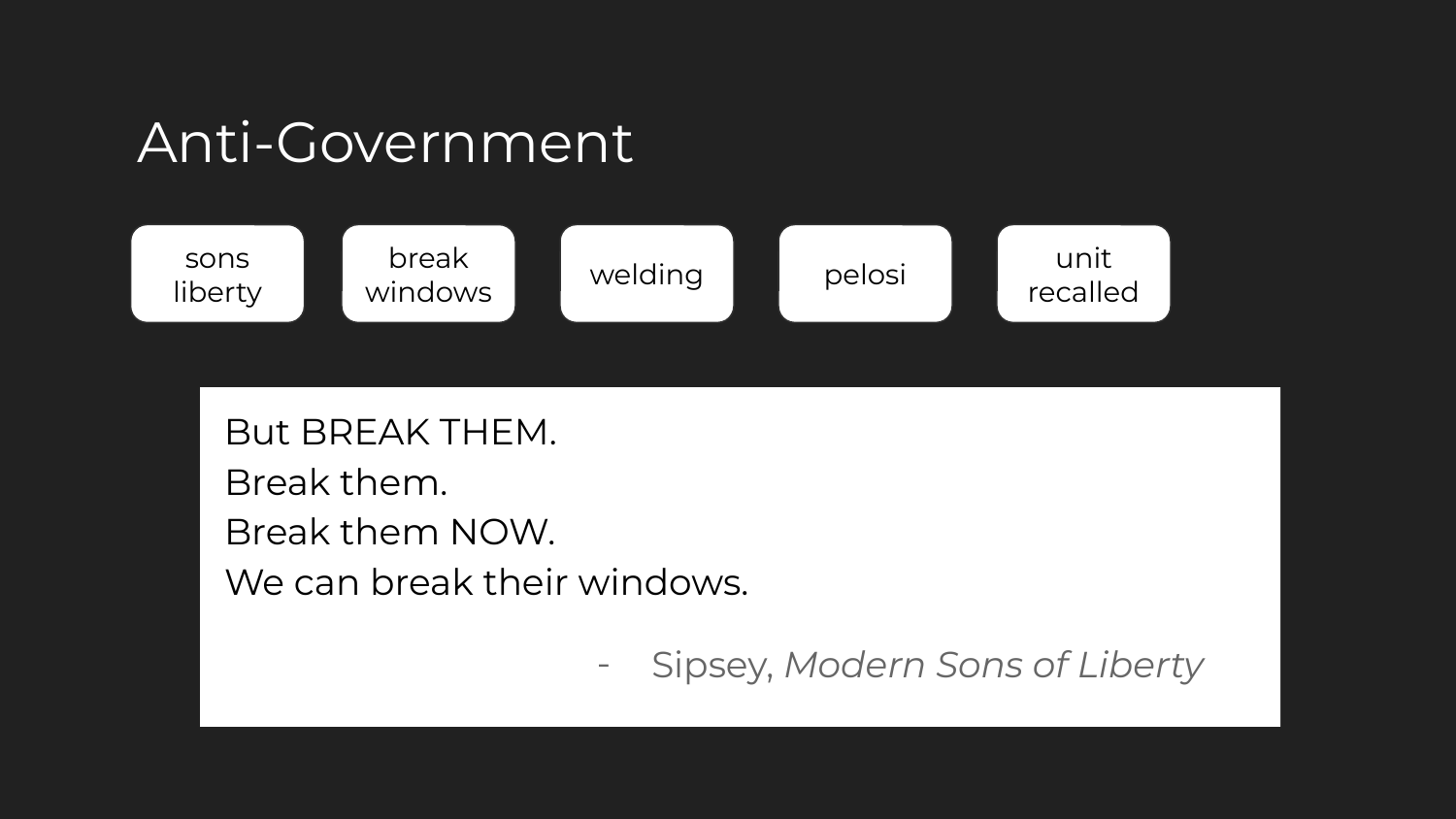

Anti-Government
sons liberty
break windows
welding
pelosi
unit recalled
 But BREAK THEM.
 Break them.
 Break them NOW.
 We can break their windows.
Sipsey, Modern Sons of Liberty